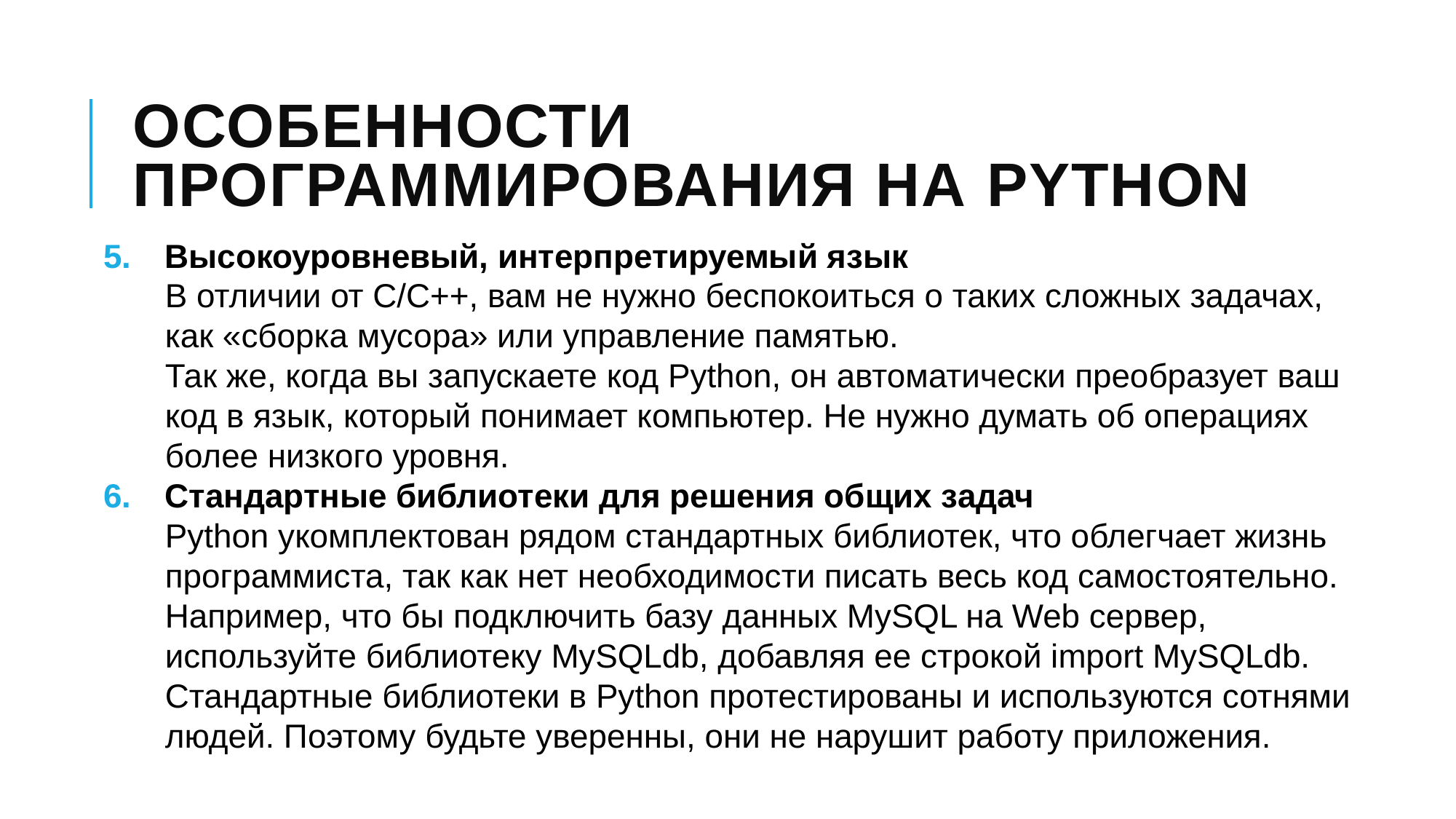

# Особенности программирования на Python
Высокоуровневый, интерпретируемый язык
В отличии от C/C++, вам не нужно беспокоиться о таких сложных задачах, как «сборка мусора» или управление памятью.
Так же, когда вы запускаете код Python, он автоматически преобразует ваш код в язык, который понимает компьютер. Не нужно думать об операциях более низкого уровня.
Стандартные библиотеки для решения общих задач
Python укомплектован рядом стандартных библиотек, что облегчает жизнь программиста, так как нет необходимости писать весь код самостоятельно. Например, что бы подключить базу данных MySQL на Web сервер, используйте библиотеку MySQLdb, добавляя ее строкой import MySQLdb.
Стандартные библиотеки в Python протестированы и используются сотнями людей. Поэтому будьте уверенны, они не нарушит работу приложения.